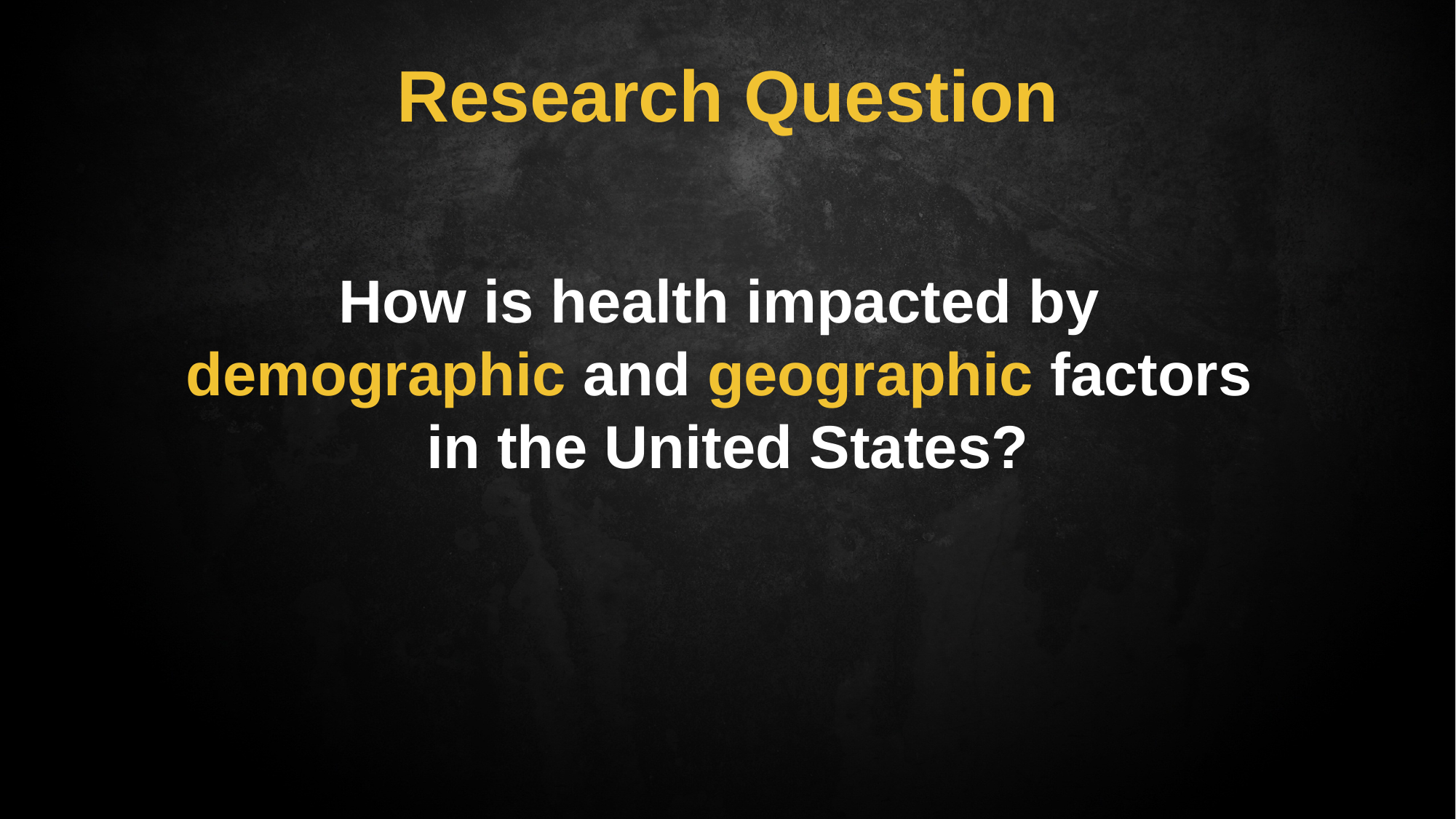

Research Question
How is health impacted by
demographic and geographic factors
in the United States?